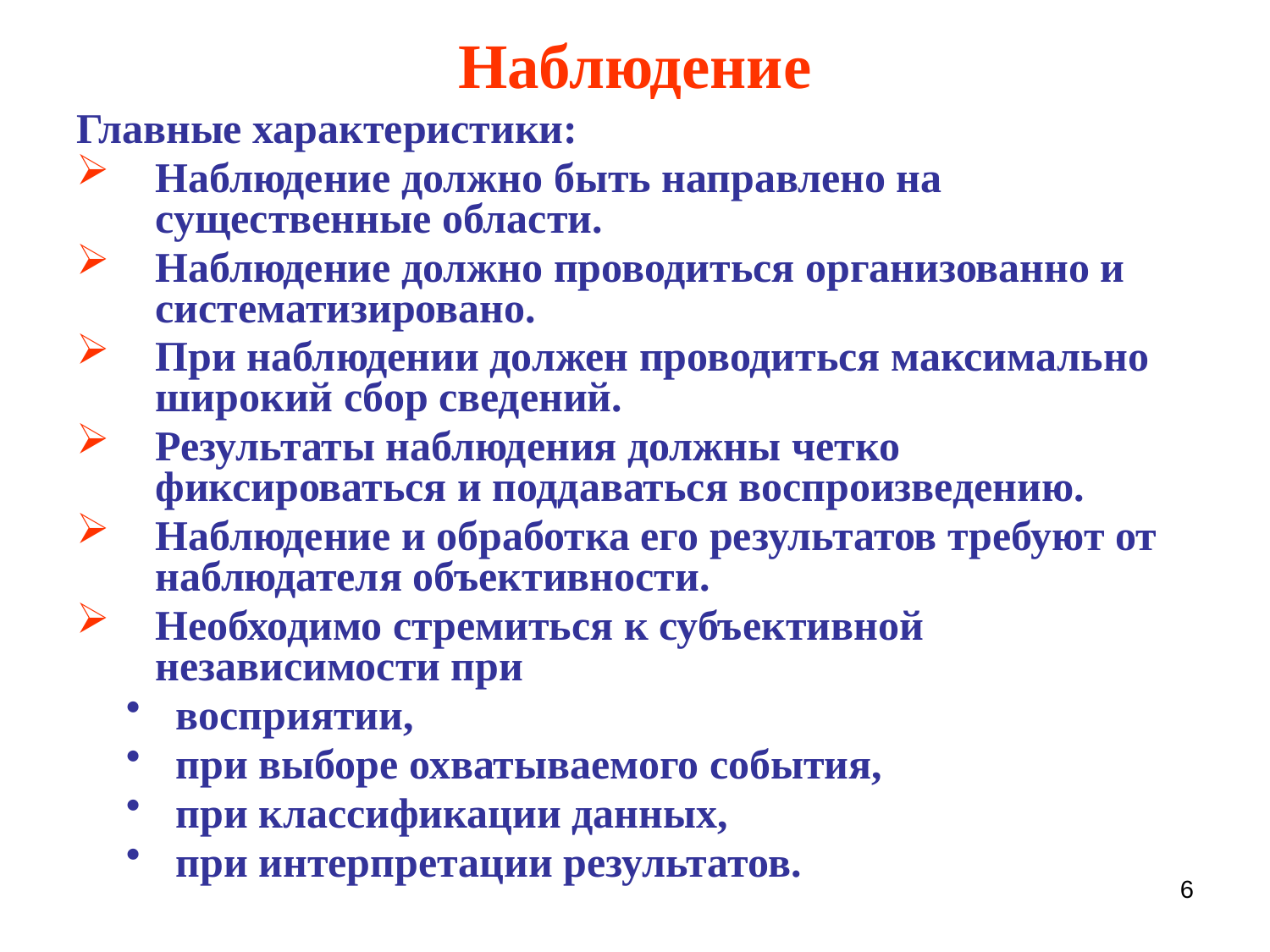

# Наблюдение
Главные характеристики:
Наблюдение должно быть направлено на существенные области.
Наблюдение должно проводиться организованно и систематизировано.
При наблюдении должен проводиться максимально широкий сбор сведений.
Результаты наблюдения должны четко фиксироваться и поддаваться воспроизведению.
Наблюдение и обработка его результатов требуют от наблюдателя объективности.
Необходимо стремиться к субъективной независимости при
восприятии,
при выборе охватываемого события,
при классификации данных,
при интерпретации результатов.
6